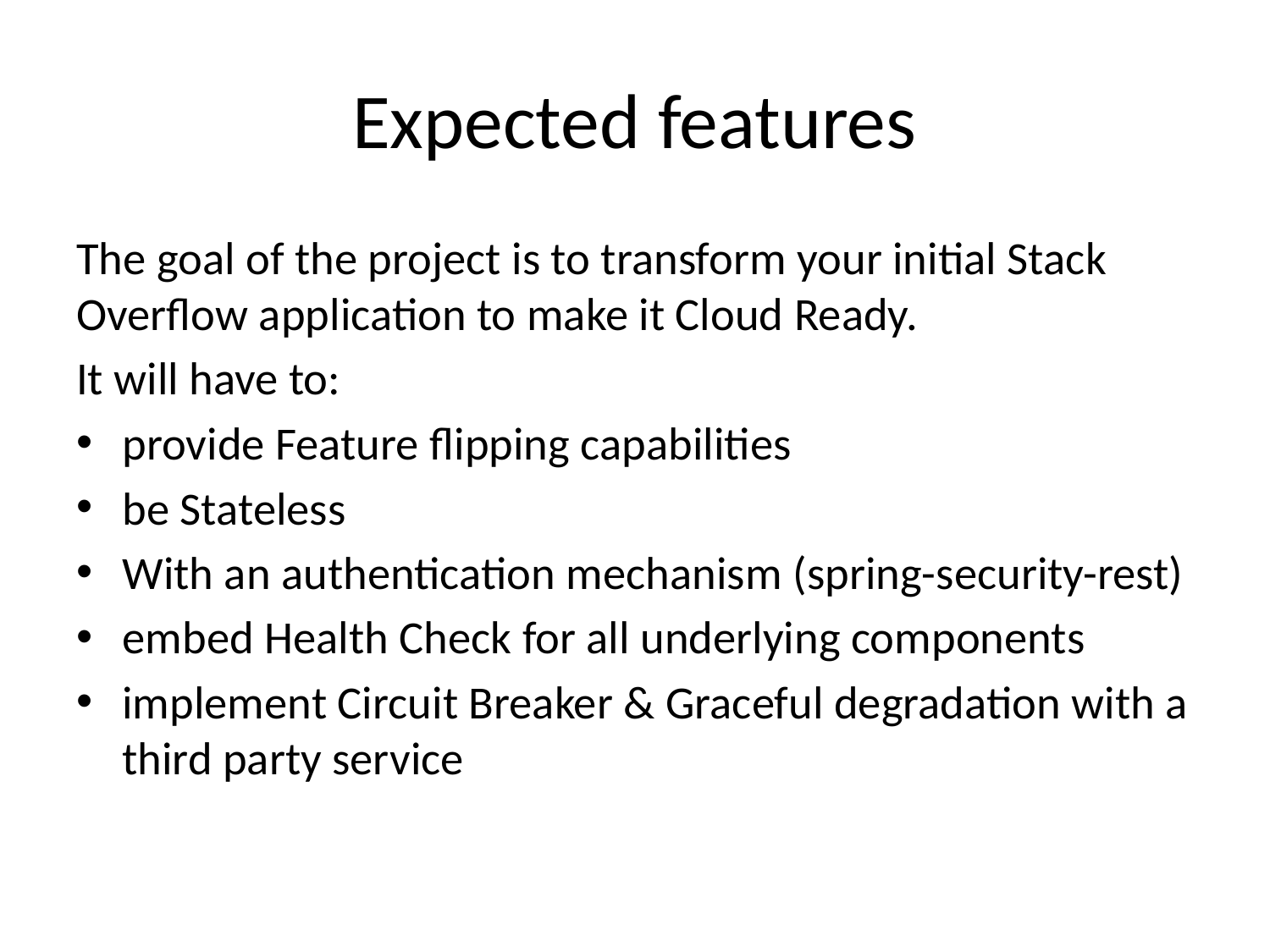

# Expected features
The goal of the project is to transform your initial Stack Overflow application to make it Cloud Ready.
It will have to:
provide Feature flipping capabilities
be Stateless
With an authentication mechanism (spring-security-rest)
embed Health Check for all underlying components
implement Circuit Breaker & Graceful degradation with a third party service